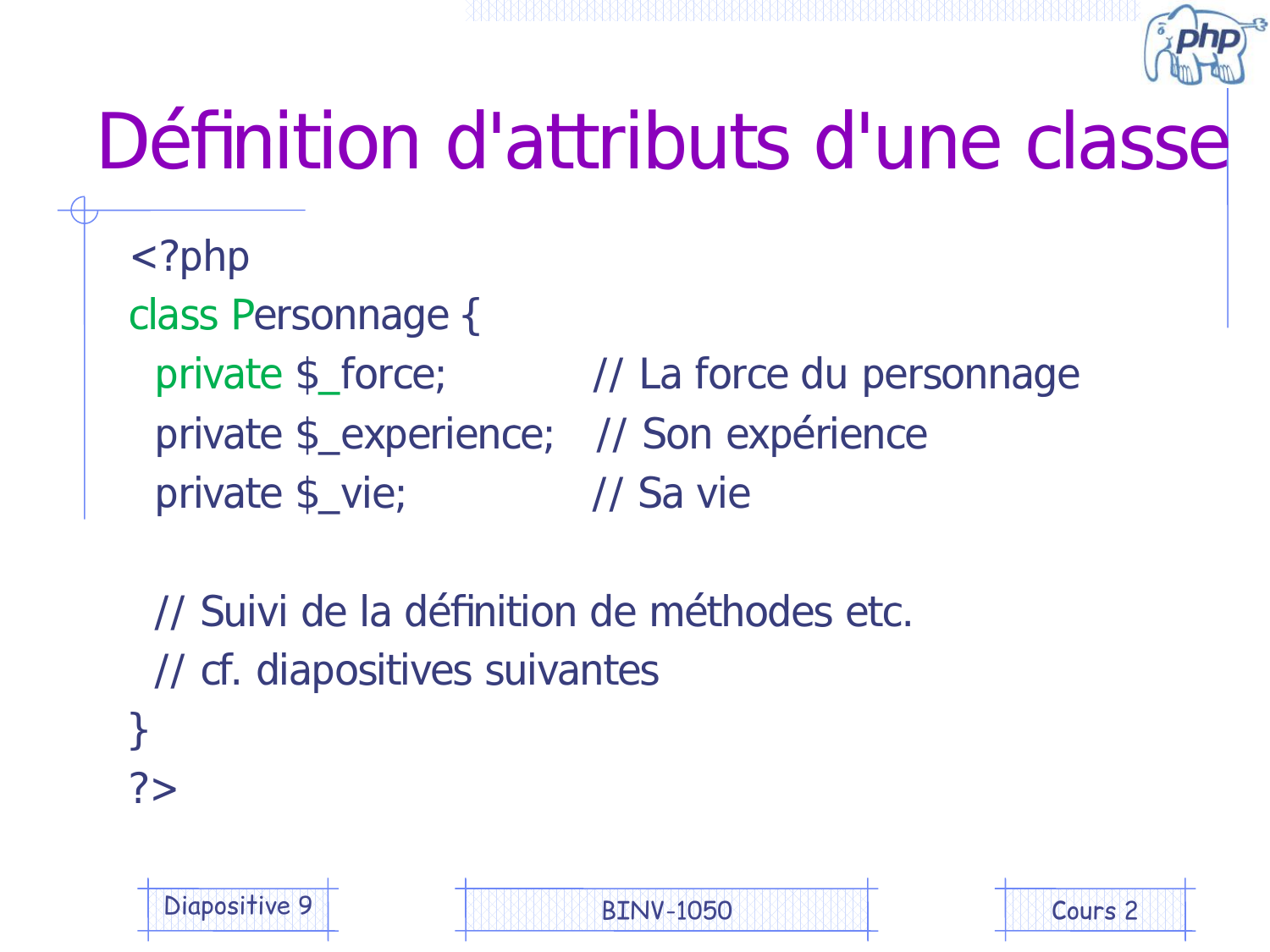

# Définition d'attributs d'une classe
<?php
class Personnage {
  private $_force;           // La force du personnage
  private $_experience;   // Son expérience
  private $_vie;              // Sa vie

  // Suivi de la définition de méthodes etc.
  // cf. diapositives suivantes
}
?>
Diapositive 9
BINV-1050
Cours 2